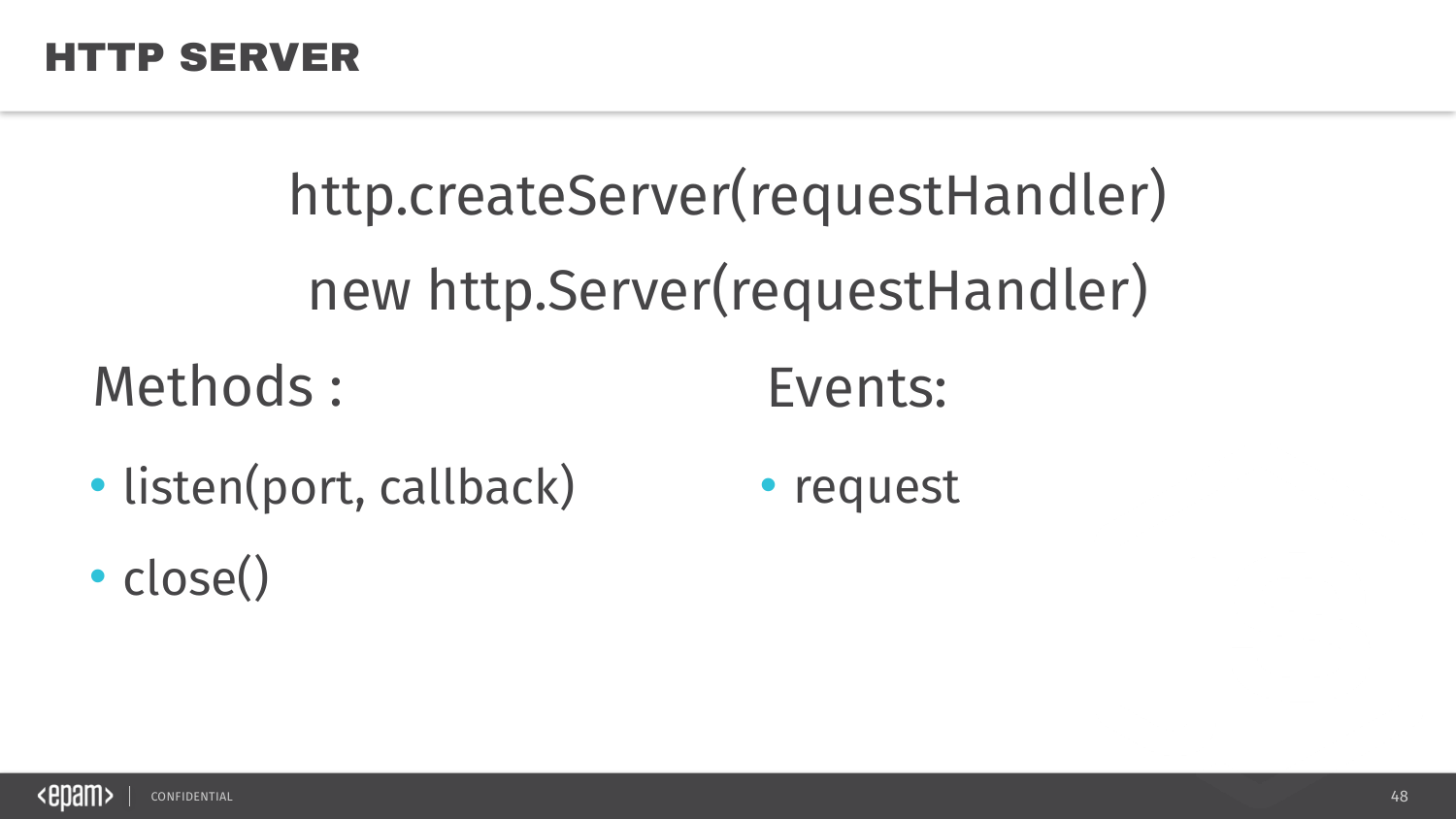

HTTP SERVER
http.createServer(requestHandler)
new http.Server(requestHandler)
Methods :
Events:
 request
 listen(port, callback)
 close()